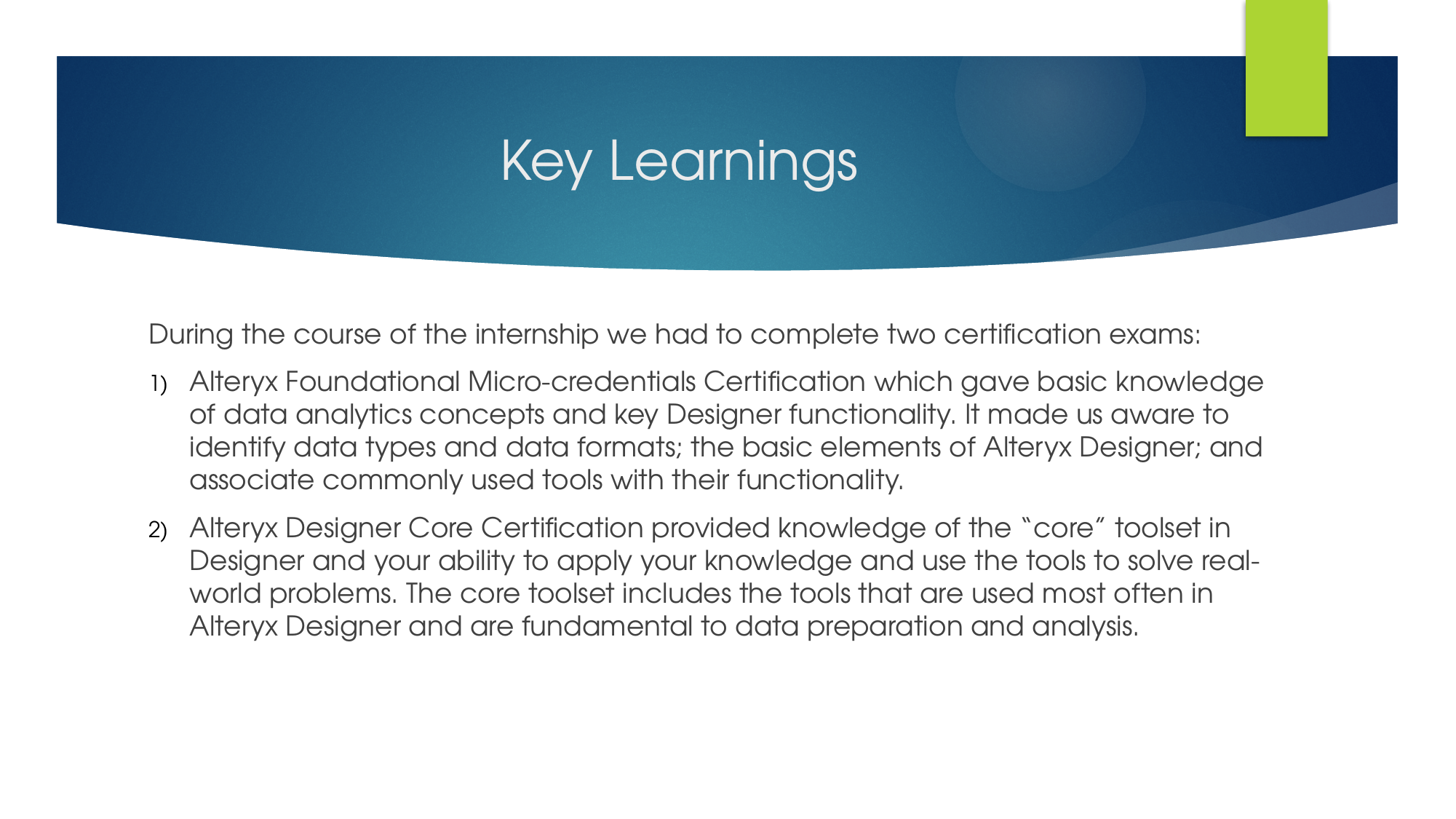

# Key Learnings
During the course of the internship we had to complete two certification exams:
Alteryx Foundational Micro-credentials Certification which gave basic knowledge of data analytics concepts and key Designer functionality. It made us aware to identify data types and data formats; the basic elements of Alteryx Designer; and associate commonly used tools with their functionality.
Alteryx Designer Core Certification provided knowledge of the “core” toolset in Designer and your ability to apply your knowledge and use the tools to solve real-world problems. The core toolset includes the tools that are used most often in Alteryx Designer and are fundamental to data preparation and analysis.